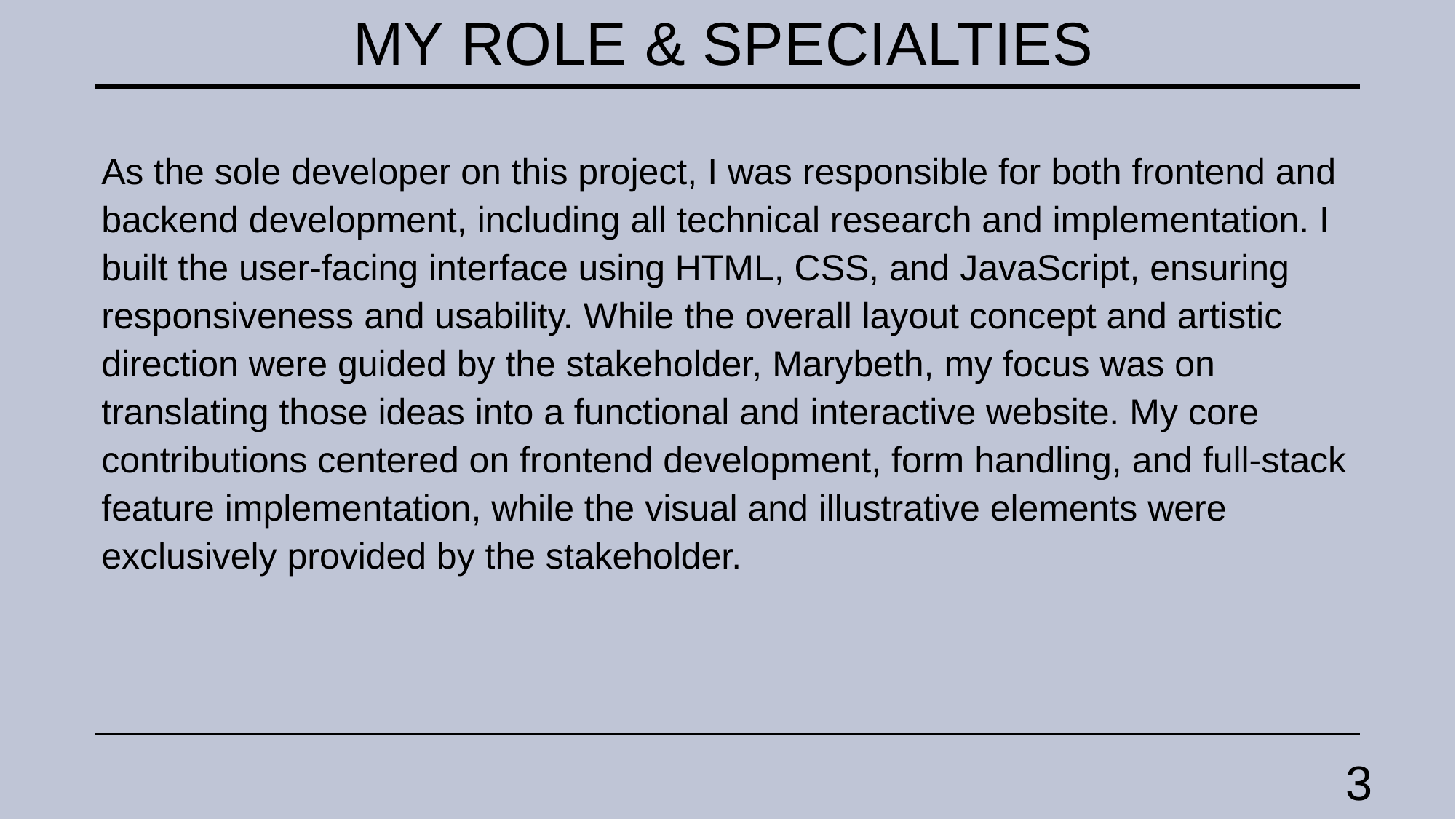

# MY ROLE & specialties
As the sole developer on this project, I was responsible for both frontend and backend development, including all technical research and implementation. I built the user-facing interface using HTML, CSS, and JavaScript, ensuring responsiveness and usability. While the overall layout concept and artistic direction were guided by the stakeholder, Marybeth, my focus was on translating those ideas into a functional and interactive website. My core contributions centered on frontend development, form handling, and full-stack feature implementation, while the visual and illustrative elements were exclusively provided by the stakeholder.
3